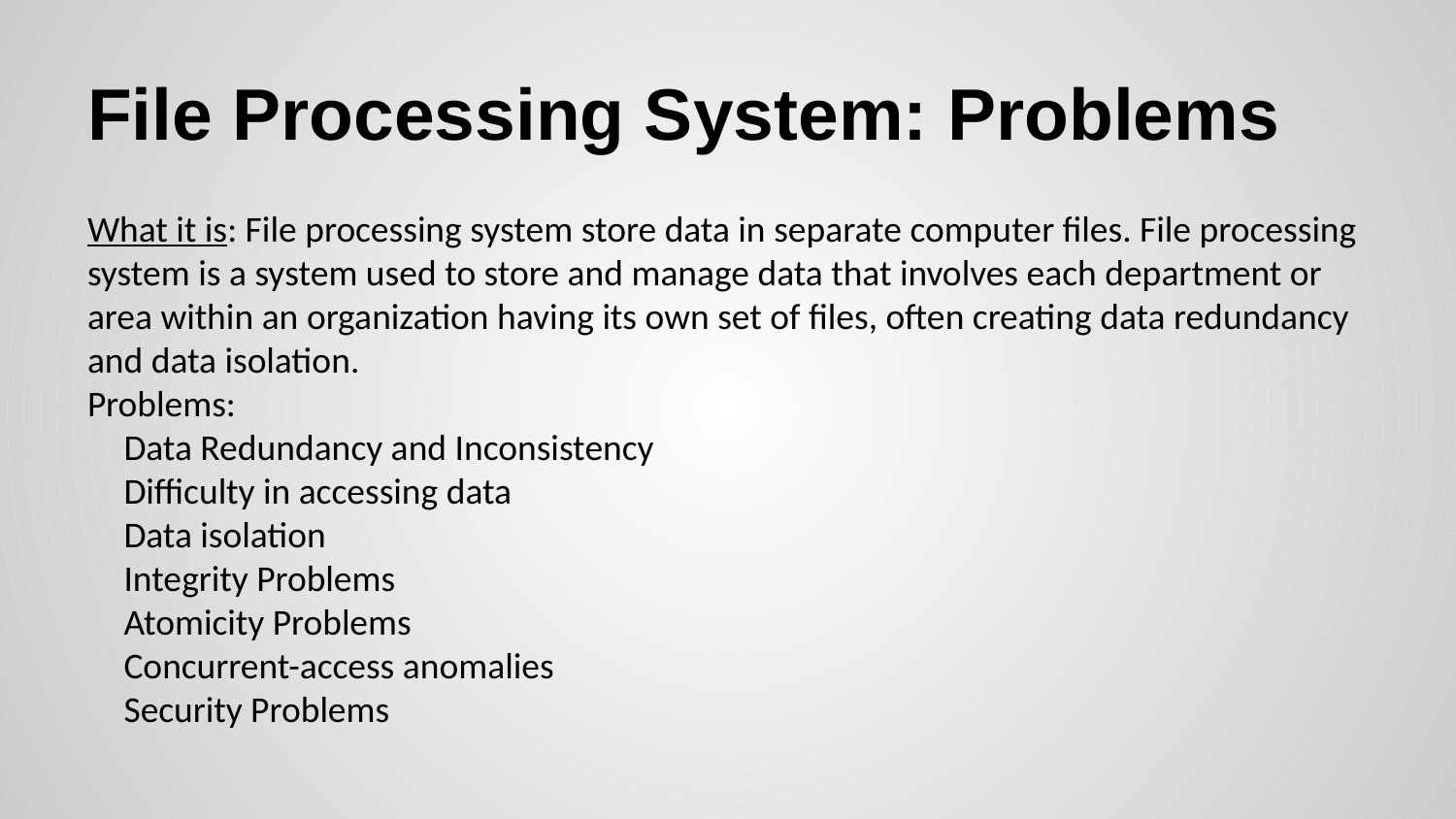

# File Processing System: Problems
What it is: File processing system store data in separate computer files. File processing system is a system used to store and manage data that involves each department or area within an organization having its own set of files, often creating data redundancy and data isolation.
Problems:
Data Redundancy and Inconsistency
Difficulty in accessing data
Data isolation
Integrity Problems
Atomicity Problems
Concurrent-access anomalies
Security Problems